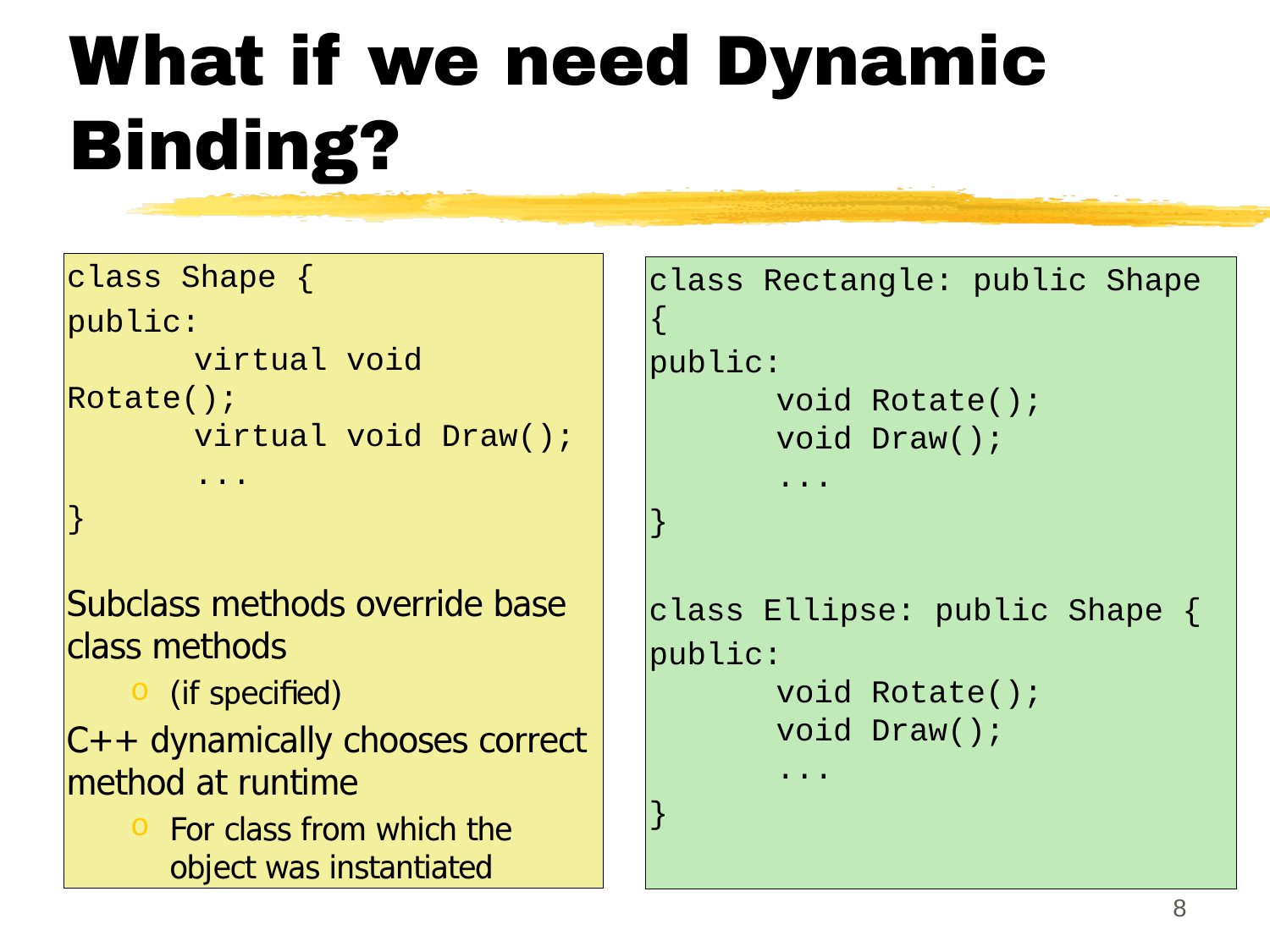

# What if we need Dynamic Binding?

class Shape {
public:
	virtual void Rotate();
	virtual void Draw();
	...
}

Subclass methods override base class methods
(if specified)
C++ dynamically chooses correct method at runtime
For class from which the object was instantiated
class Rectangle: public Shape {
public:
	void Rotate();
	void Draw();
	...
}

class Ellipse: public Shape {
public:
	void Rotate();
	void Draw();
	...
}
8